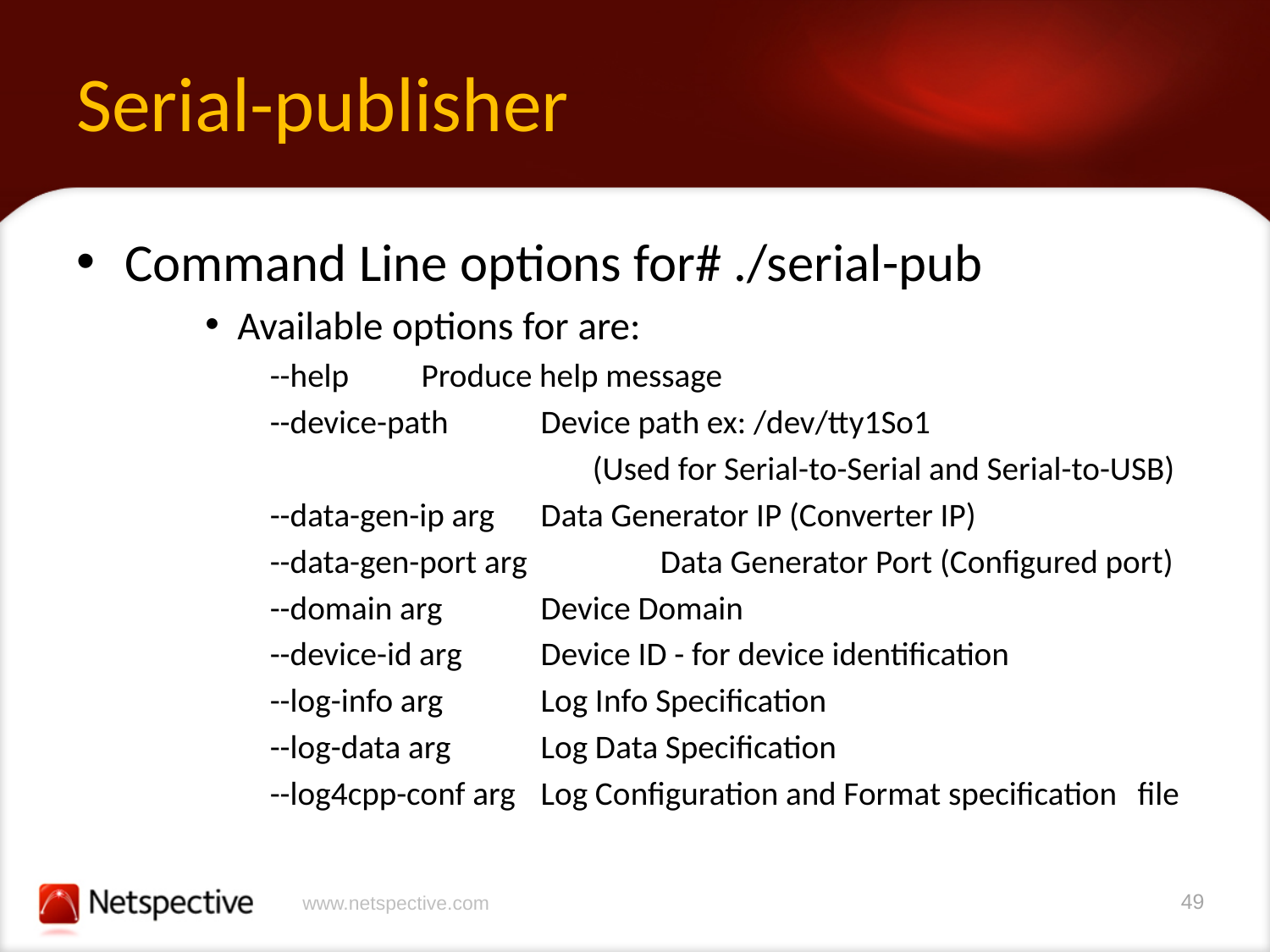

# Serial-publisher
Command Line options for# ./serial-pub
Available options for are:
--help        		Produce help message
--device-path		Device path ex: /dev/tty1So1
(Used for Serial-to-Serial and Serial-to-USB)
--data-gen-ip arg     	Data Generator IP (Converter IP)
--data-gen-port arg  	Data Generator Port (Configured port)
--domain arg          	Device Domain
--device-id arg       	Device ID - for device identification
--log-info arg        	Log Info Specification
--log-data arg        	Log Data Specification
--log4cpp-conf arg   	Log Configuration and Format specification 			file